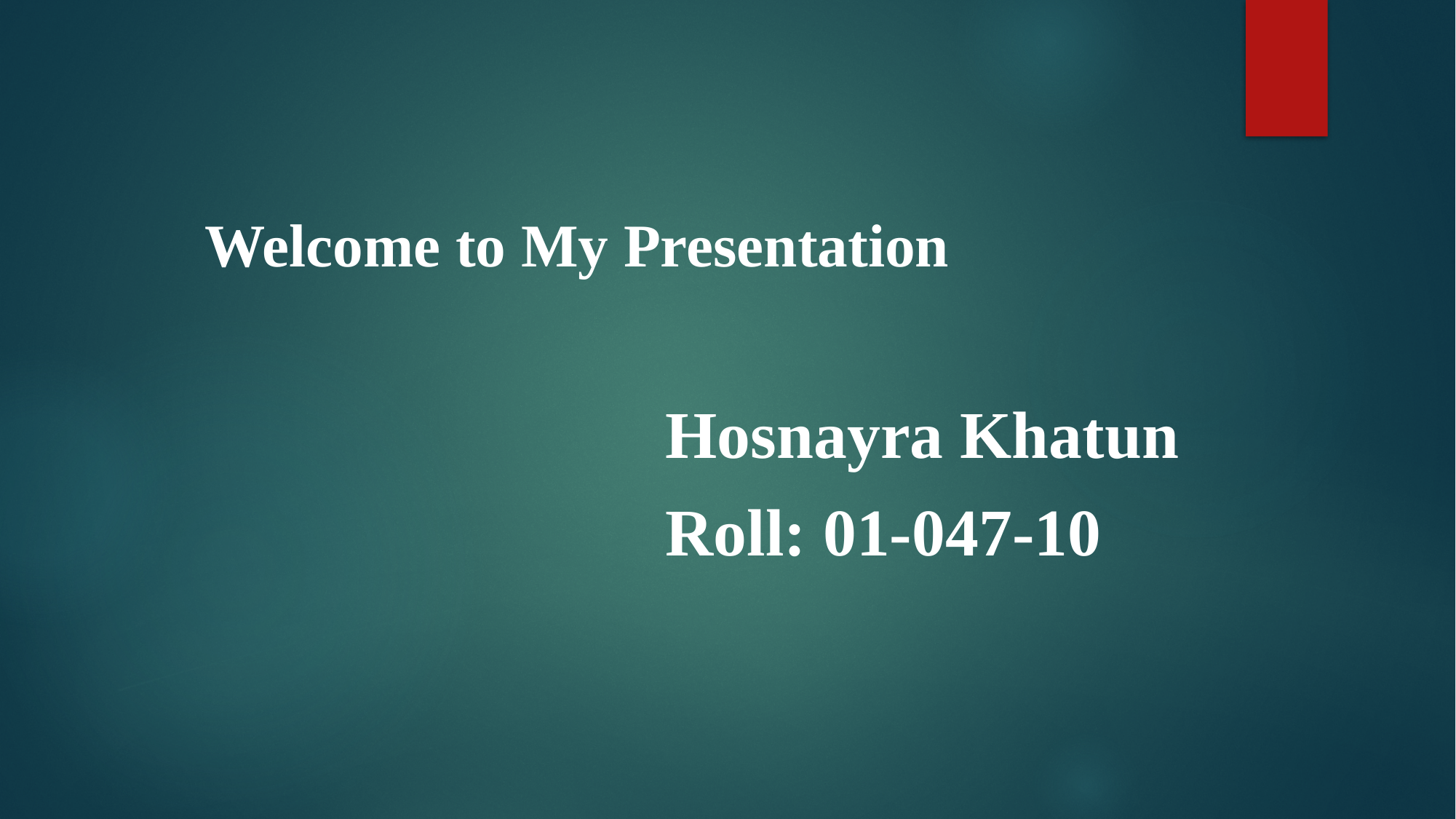

Welcome to My Presentation
Hosnayra Khatun
Roll: 01-047-10